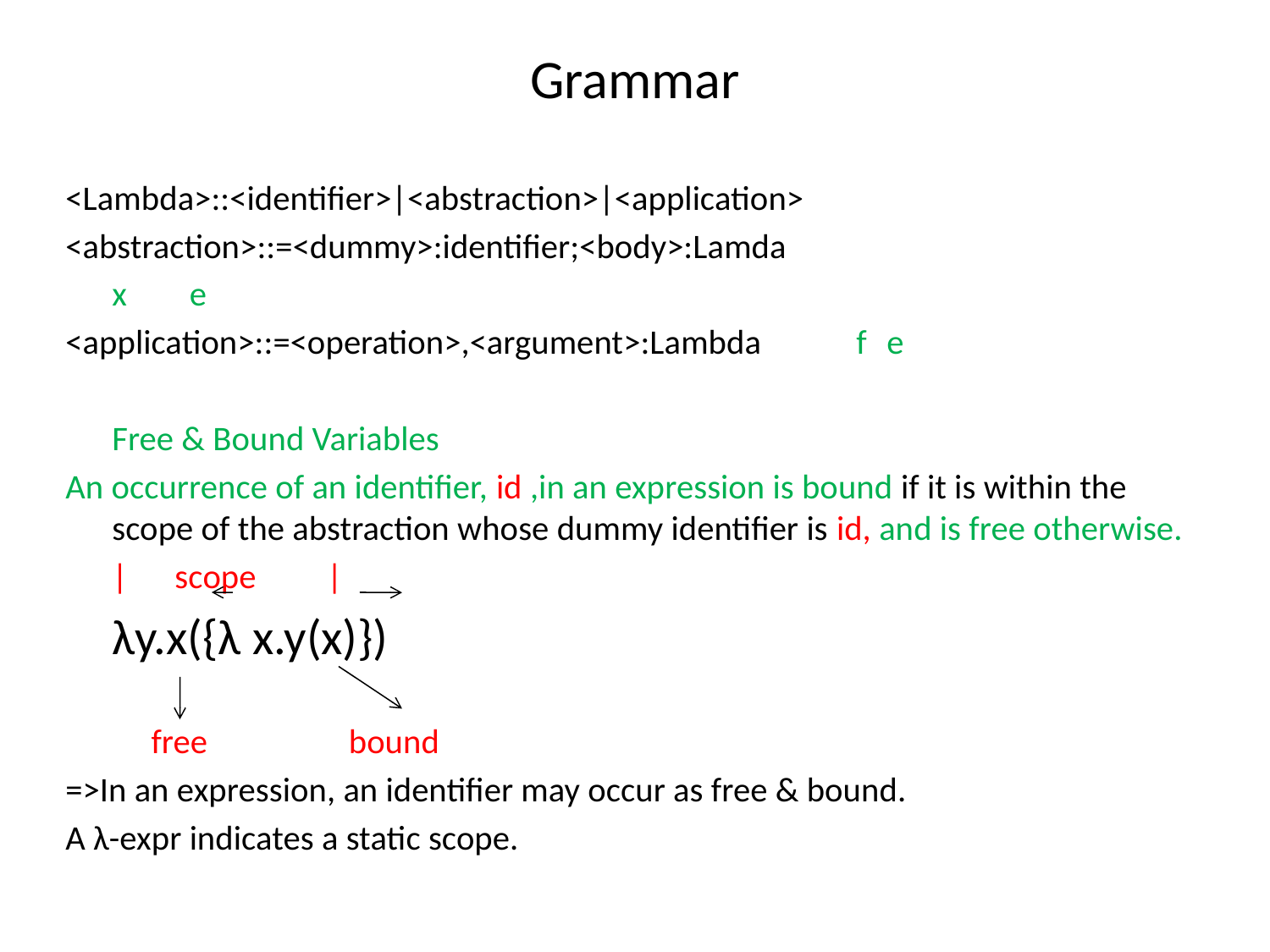

# Grammar
<Lambda>::<identifier>|<abstraction>|<application>
<abstraction>::=<dummy>:identifier;<body>:Lamda
				x		e
<application>::=<operation>,<argument>:Lambda					      f		e

				Free & Bound Variables
An occurrence of an identifier, id ,in an expression is bound if it is within the scope of the abstraction whose dummy identifier is id, and is free otherwise.
		|      scope         |
	λy.x({λ x.y(x)})

	     free                  bound
=>In an expression, an identifier may occur as free & bound.
A λ-expr indicates a static scope.